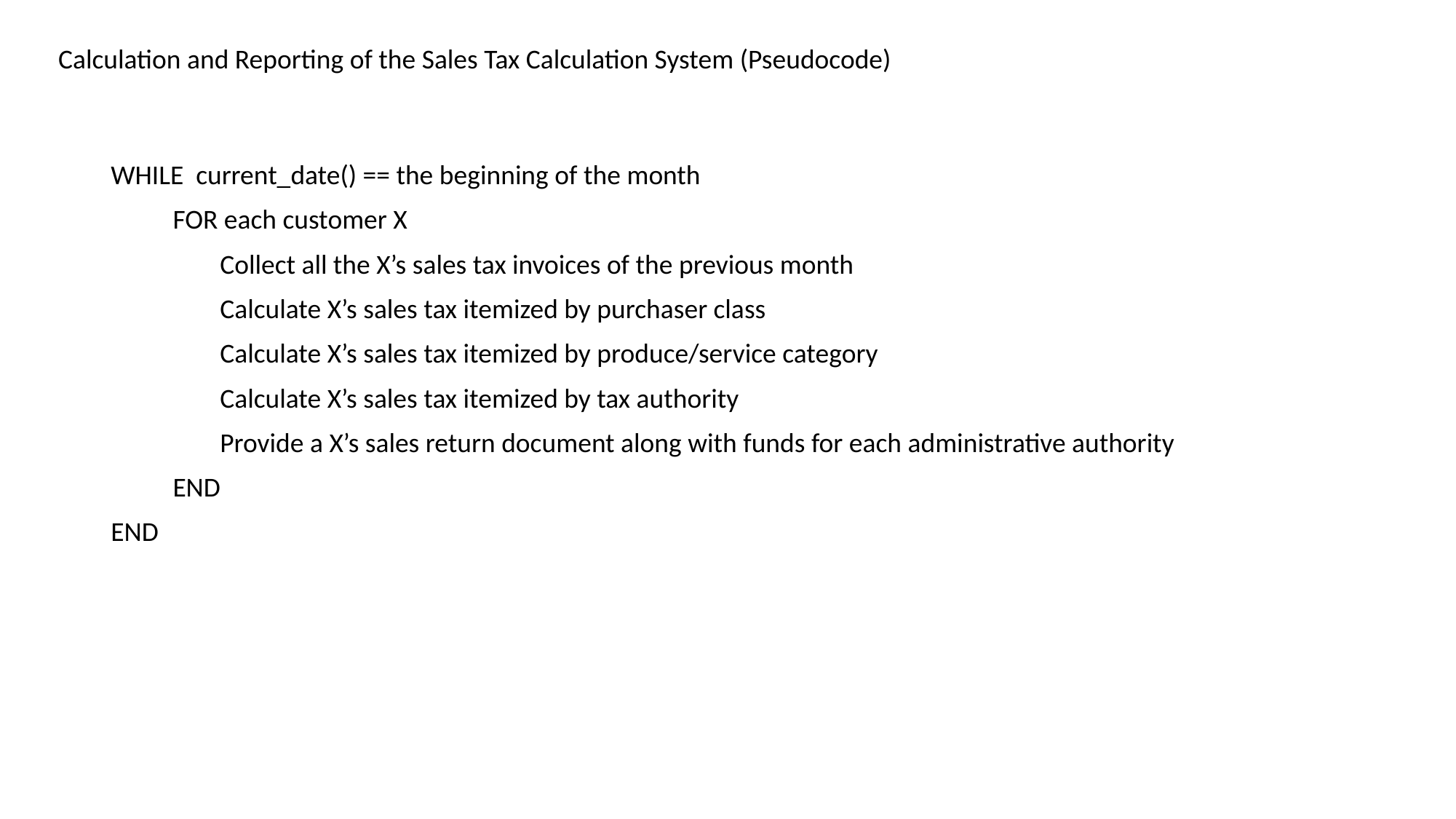

Calculation and Reporting of the Sales Tax Calculation System (Pseudocode)
WHILE  current_date() == the beginning of the month
          FOR each customer X
	Collect all the X’s sales tax invoices of the previous month
	Calculate X’s sales tax itemized by purchaser class
	Calculate X’s sales tax itemized by produce/service category
	Calculate X’s sales tax itemized by tax authority
	Provide a X’s sales return document along with funds for each administrative authority
          END
END